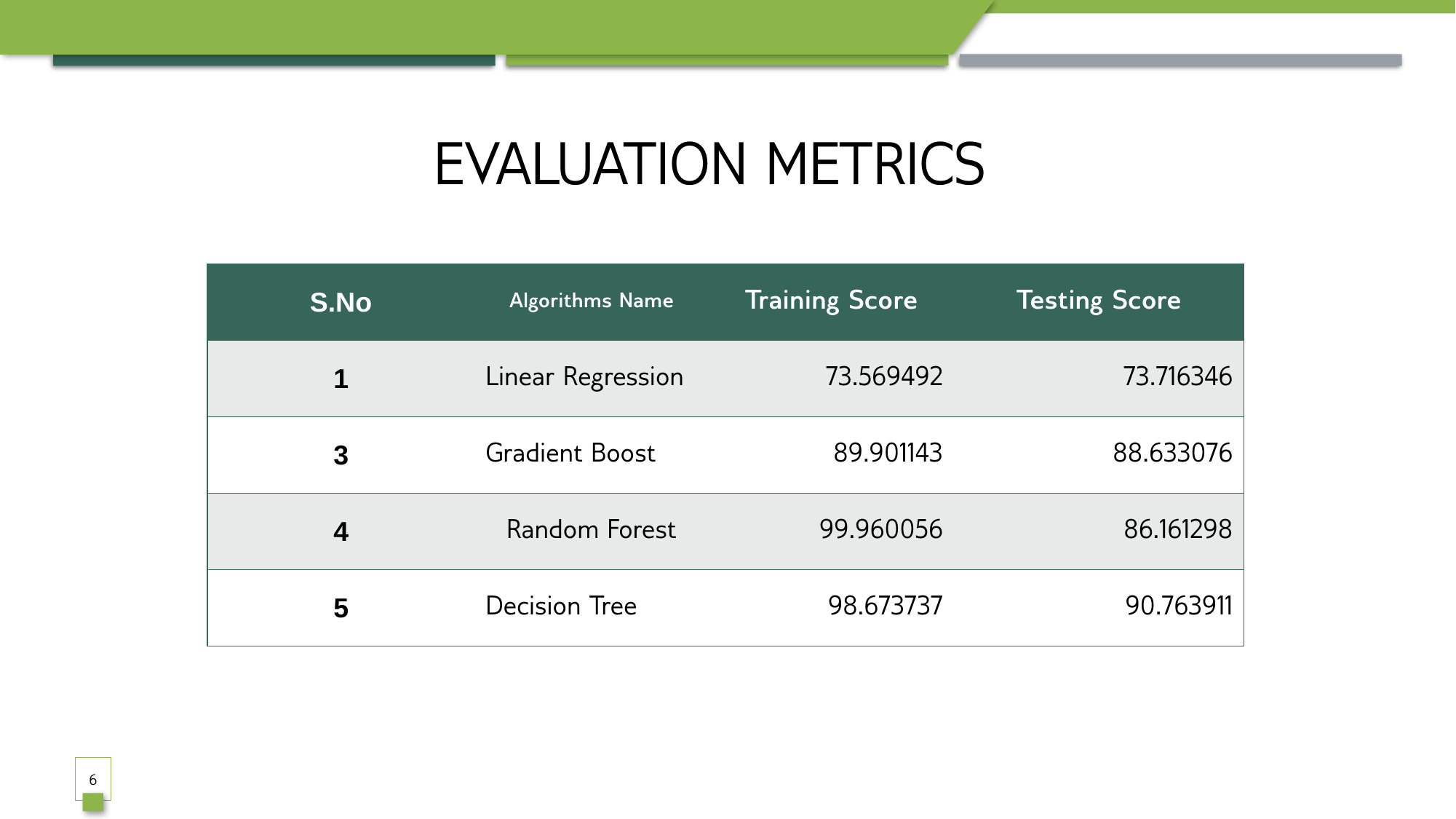

# EVALUATION METRICS
| S.No | Algorithms Name | Training Score | Testing Score |
| --- | --- | --- | --- |
| 1 | Linear Regression | 73.569492 | 73.716346 |
| 3 | Gradient Boost | 89.901143 | 88.633076 |
| 4 | Random Forest | 99.960056 | 86.161298 |
| 5 | Decision Tree | 98.673737 | 90.763911 |
6